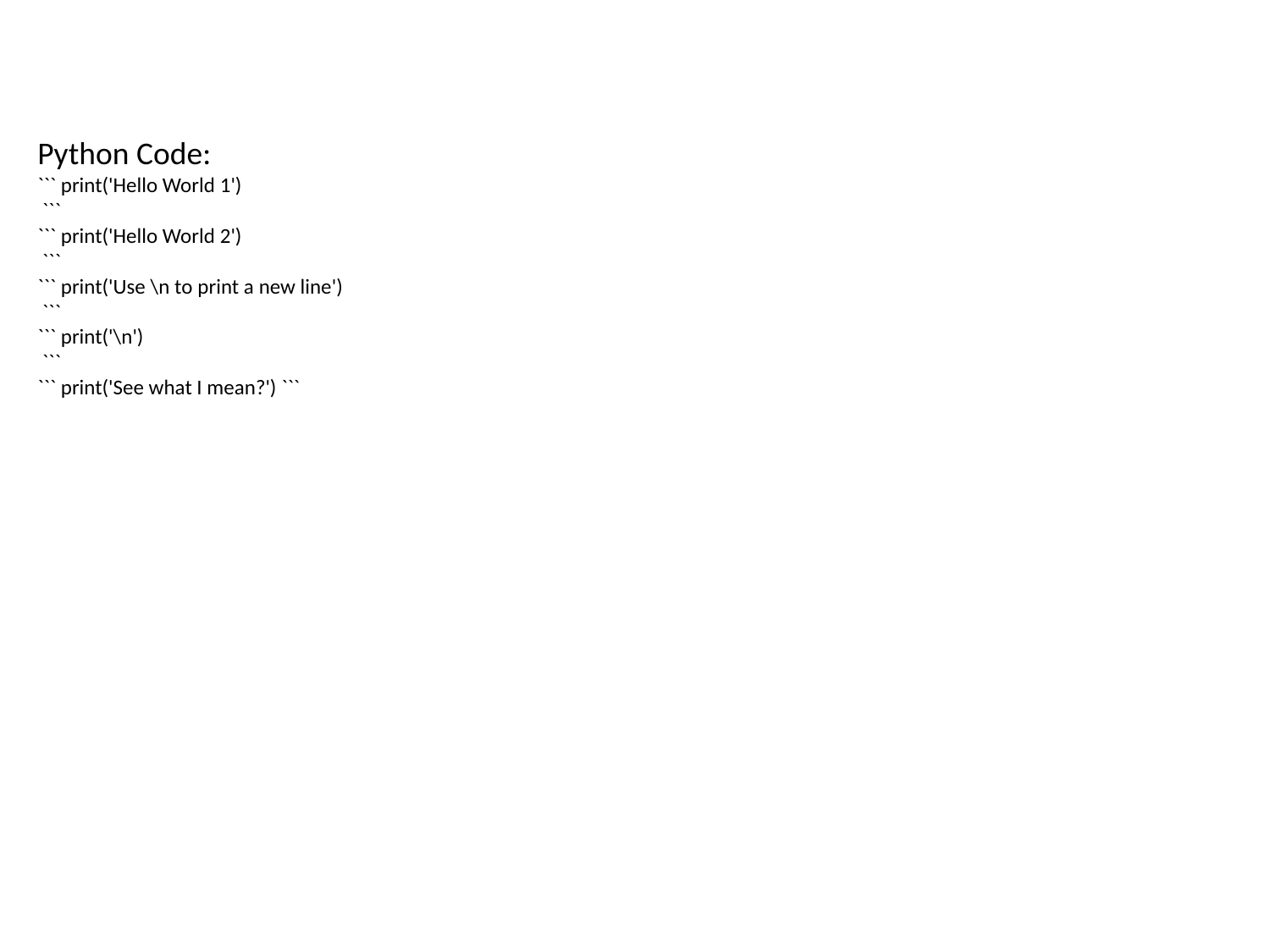

Python Code:
``` print('Hello World 1')
 ```
``` print('Hello World 2')
 ```
``` print('Use \n to print a new line')
 ```
``` print('\n')
 ```
``` print('See what I mean?') ```